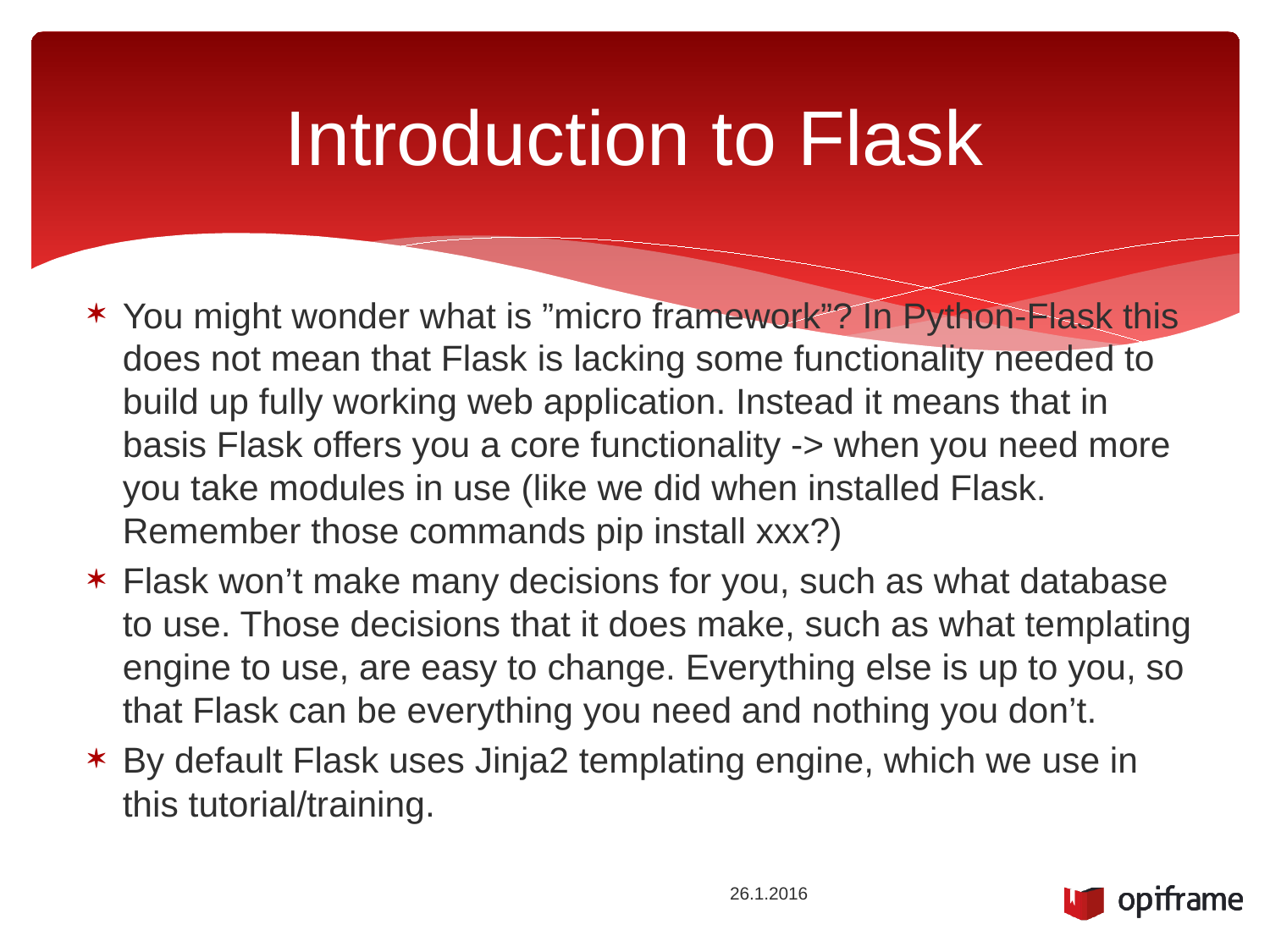

# Introduction to Flask
You might wonder what is ”micro framework”? In Python-Flask this does not mean that Flask is lacking some functionality needed to build up fully working web application. Instead it means that in basis Flask offers you a core functionality -> when you need more you take modules in use (like we did when installed Flask. Remember those commands pip install xxx?)
Flask won’t make many decisions for you, such as what database to use. Those decisions that it does make, such as what templating engine to use, are easy to change. Everything else is up to you, so that Flask can be everything you need and nothing you don’t.
By default Flask uses Jinja2 templating engine, which we use in this tutorial/training.

26.1.2016